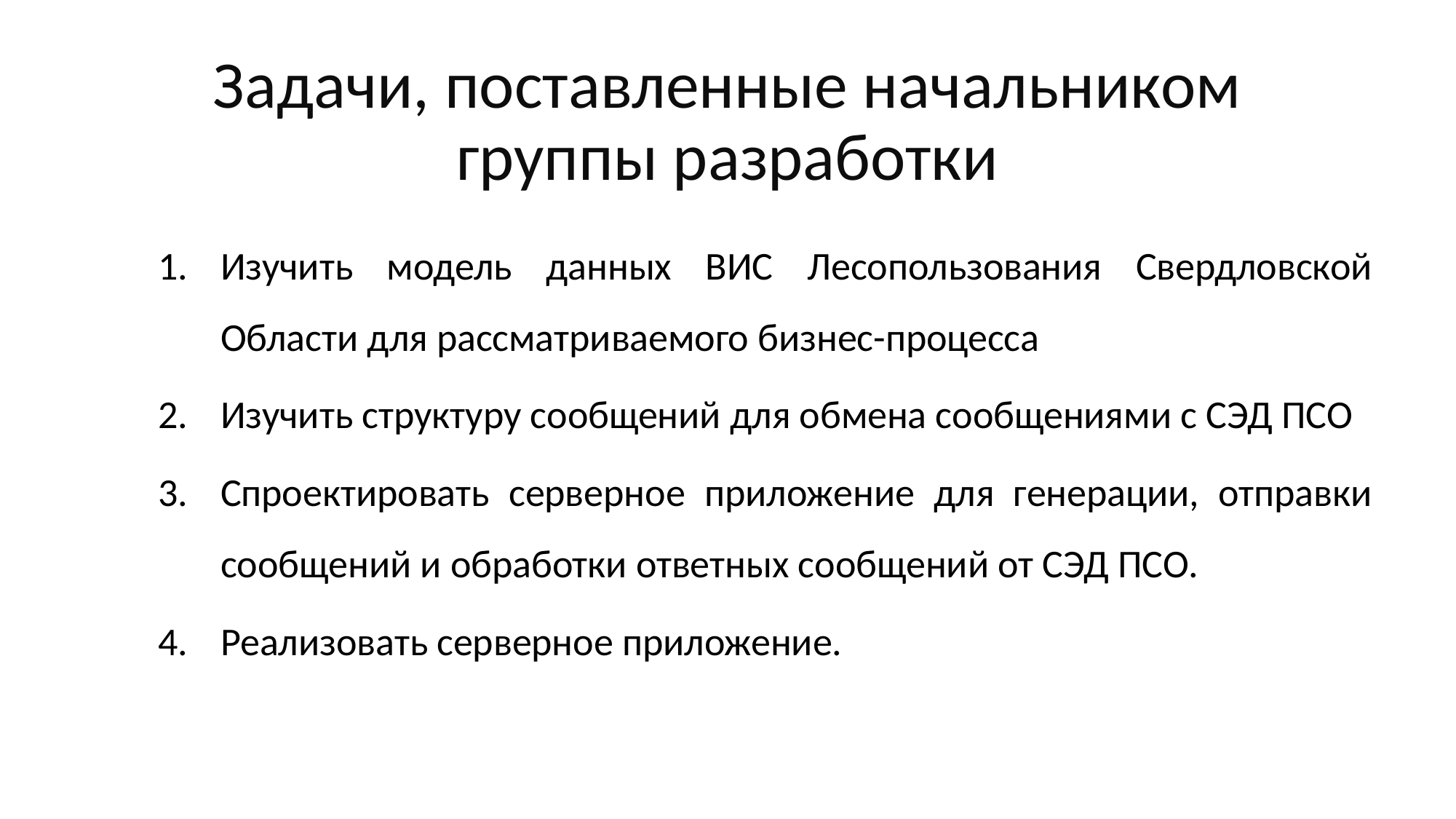

# Задачи, поставленные начальником группы разработки
Изучить модель данных ВИС Лесопользования Свердловской Области для рассматриваемого бизнес-процесса
Изучить структуру сообщений для обмена сообщениями с СЭД ПСО
Спроектировать серверное приложение для генерации, отправки сообщений и обработки ответных сообщений от СЭД ПСО.
Реализовать серверное приложение.